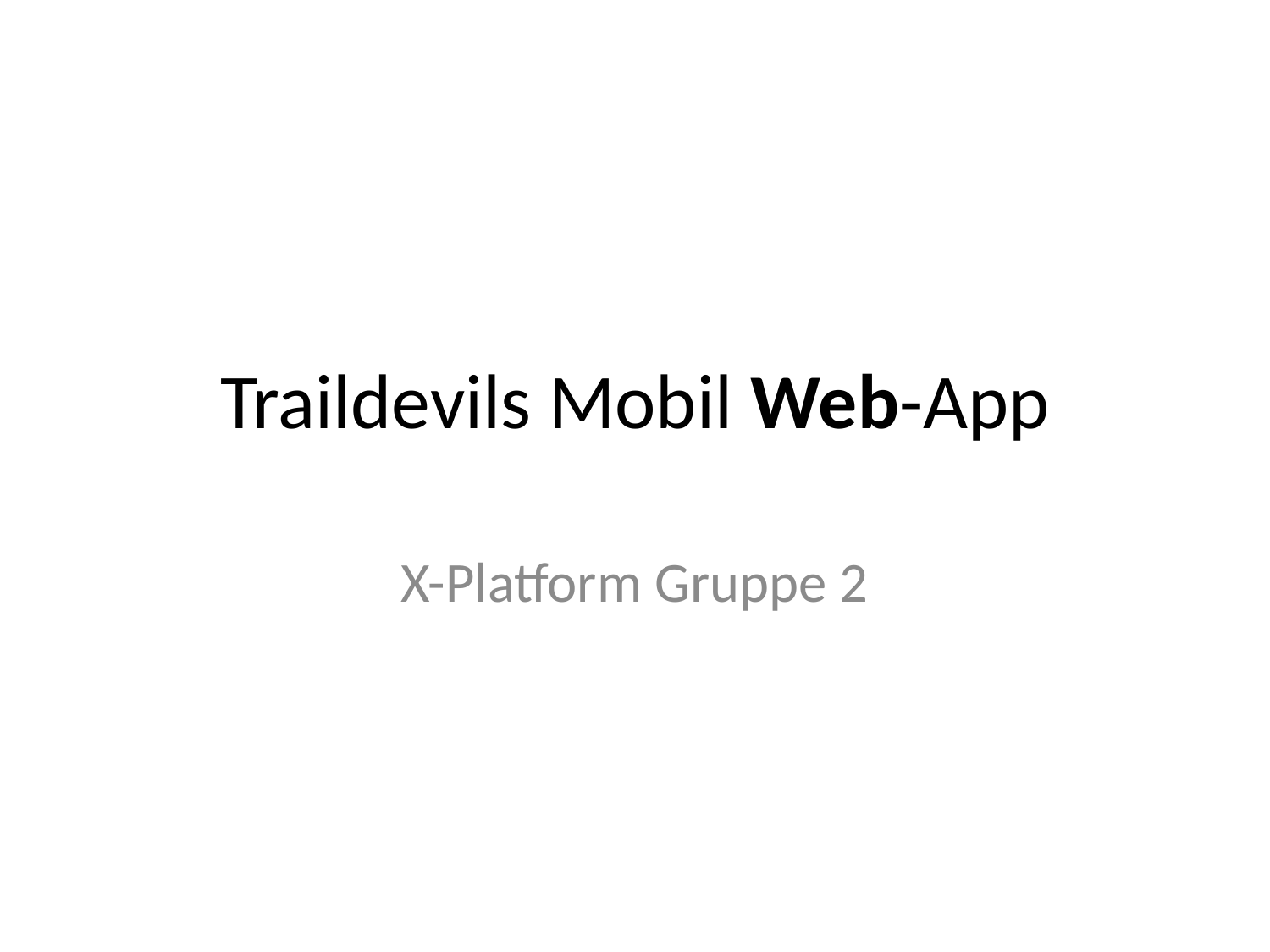

# Traildevils Mobil Web-App
X-Platform Gruppe 2